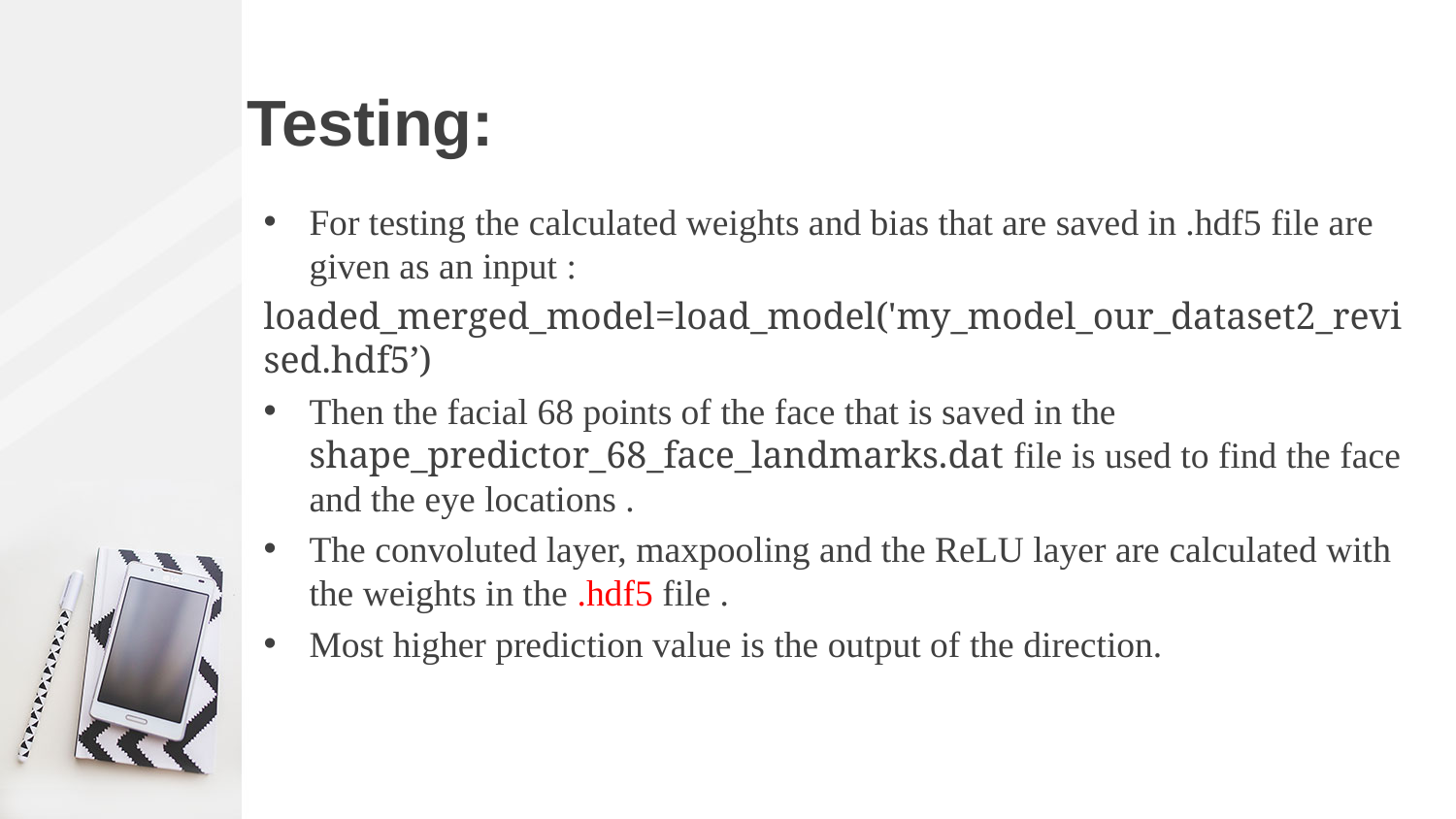

# Testing:
For testing the calculated weights and bias that are saved in .hdf5 file are given as an input :
loaded_merged_model=load_model('my_model_our_dataset2_revised.hdf5’)
Then the facial 68 points of the face that is saved in the shape_predictor_68_face_landmarks.dat file is used to find the face and the eye locations .
The convoluted layer, maxpooling and the ReLU layer are calculated with the weights in the .hdf5 file .
Most higher prediction value is the output of the direction.